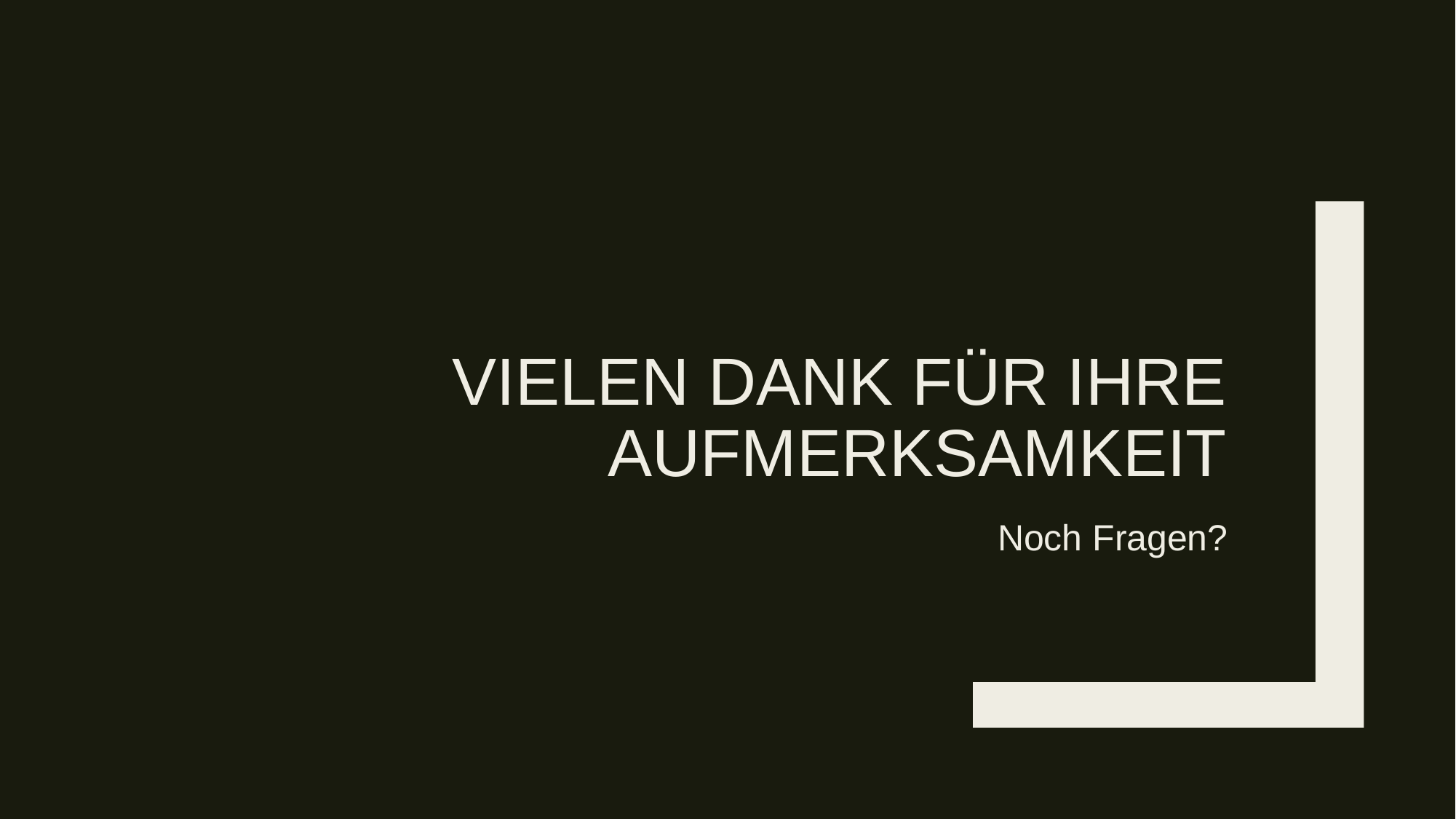

# Vielen Dank für ihre Aufmerksamkeit
Noch Fragen?